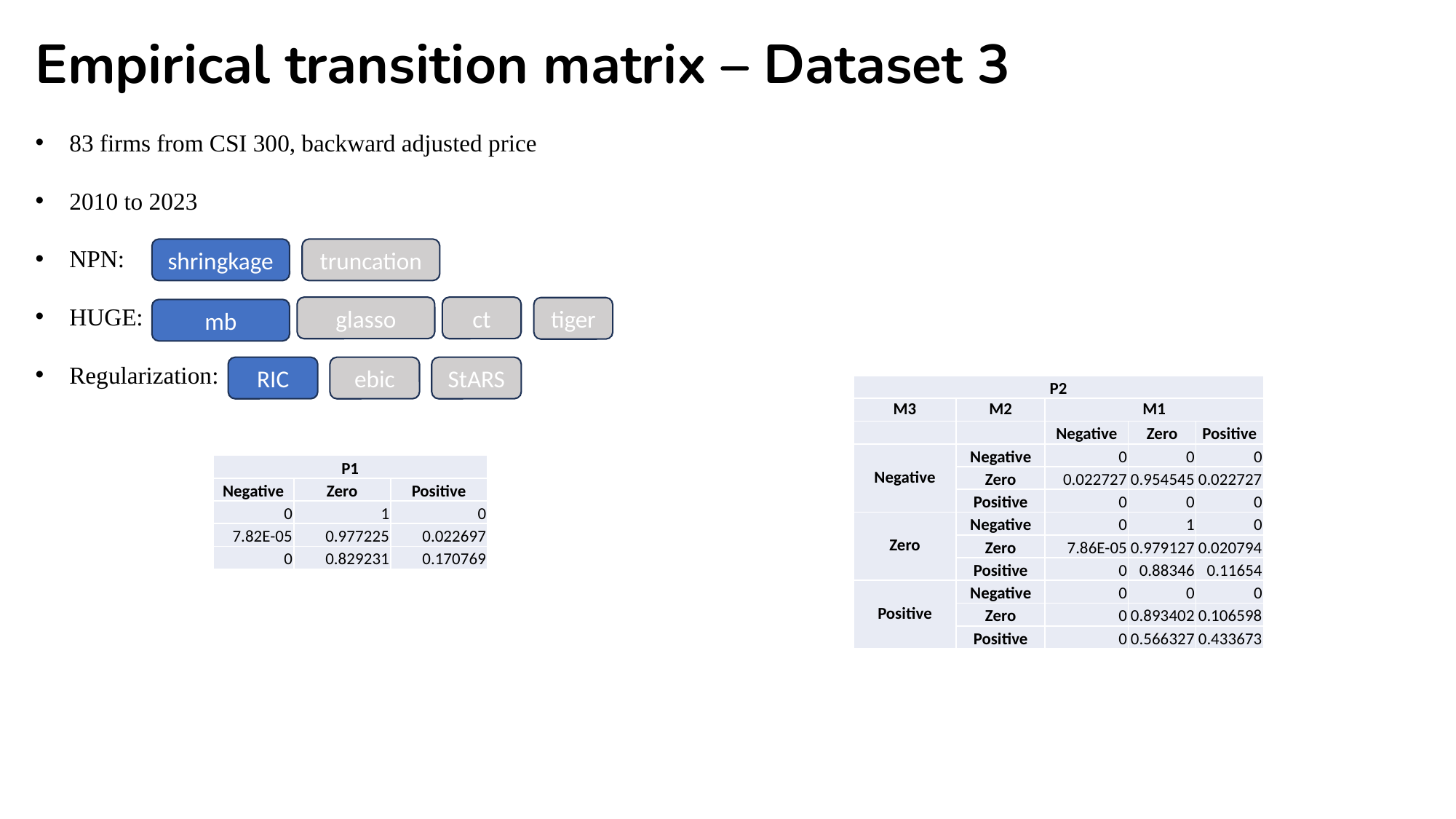

Empirical transition matrix – Dataset 3
83 firms from CSI 300, backward adjusted price

2010 to 2023

NPN:

HUGE:

Regularization:
shringkage
truncation
glasso
ct
tiger
mb
RIC
ebic
StARS
| P2 |  |  |  |  |
| --- | --- | --- | --- | --- |
| M3 | M2 | M1 |  |  |
|  |  | Negative | Zero | Positive |
| Negative | Negative | 0 | 0 | 0 |
|  | Zero | 0.022727 | 0.954545 | 0.022727 |
|  | Positive | 0 | 0 | 0 |
| Zero | Negative | 0 | 1 | 0 |
|  | Zero | 7.86E-05 | 0.979127 | 0.020794 |
|  | Positive | 0 | 0.88346 | 0.11654 |
| Positive | Negative | 0 | 0 | 0 |
|  | Zero | 0 | 0.893402 | 0.106598 |
|  | Positive | 0 | 0.566327 | 0.433673 |
| P1 |  |  |
| --- | --- | --- |
| Negative | Zero | Positive |
| 0 | 1 | 0 |
| 7.82E-05 | 0.977225 | 0.022697 |
| 0 | 0.829231 | 0.170769 |